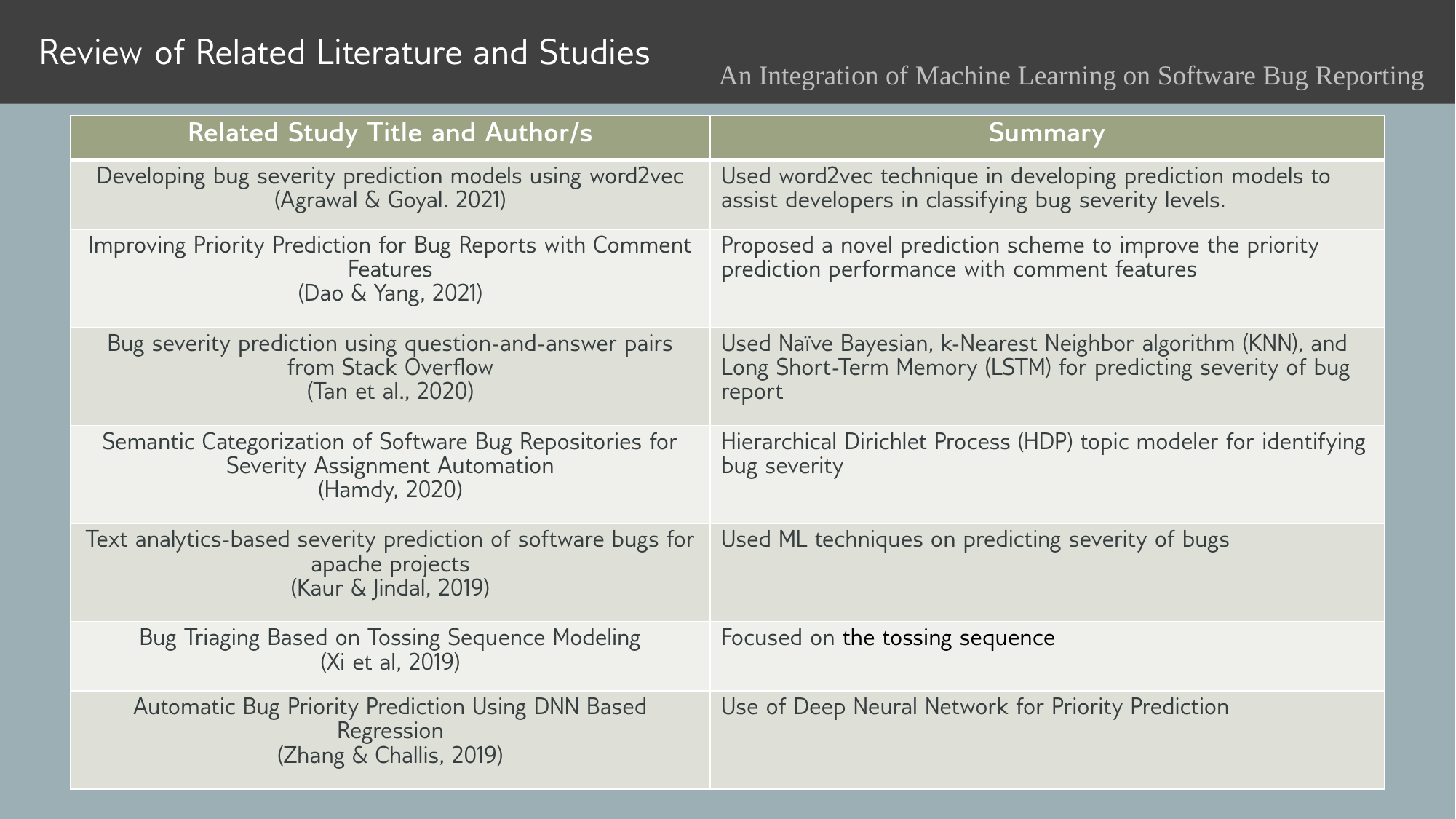

Review of Related Literature and Studies
An Integration of Machine Learning on Software Bug Reporting
| Related Study Title and Author/s | Summary |
| --- | --- |
| Developing bug severity prediction models using word2vec (Agrawal & Goyal. 2021) | Used word2vec technique in developing prediction models to assist developers in classifying bug severity levels. |
| Improving Priority Prediction for Bug Reports with Comment Features (Dao & Yang, 2021) | Proposed a novel prediction scheme to improve the priority prediction performance with comment features |
| Bug severity prediction using question-and-answer pairs from Stack Overflow (Tan et al., 2020) | Used Naïve Bayesian, k-Nearest Neighbor algorithm (KNN), and Long Short-Term Memory (LSTM) for predicting severity of bug report |
| Semantic Categorization of Software Bug Repositories for Severity Assignment Automation (Hamdy, 2020) | Hierarchical Dirichlet Process (HDP) topic modeler for identifying bug severity |
| Text analytics-based severity prediction of software bugs for apache projects (Kaur & Jindal, 2019) | Used ML techniques on predicting severity of bugs |
| Bug Triaging Based on Tossing Sequence Modeling (Xi et al, 2019) | Focused on the tossing sequence |
| Automatic Bug Priority Prediction Using DNN Based Regression (Zhang & Challis, 2019) | Use of Deep Neural Network for Priority Prediction |